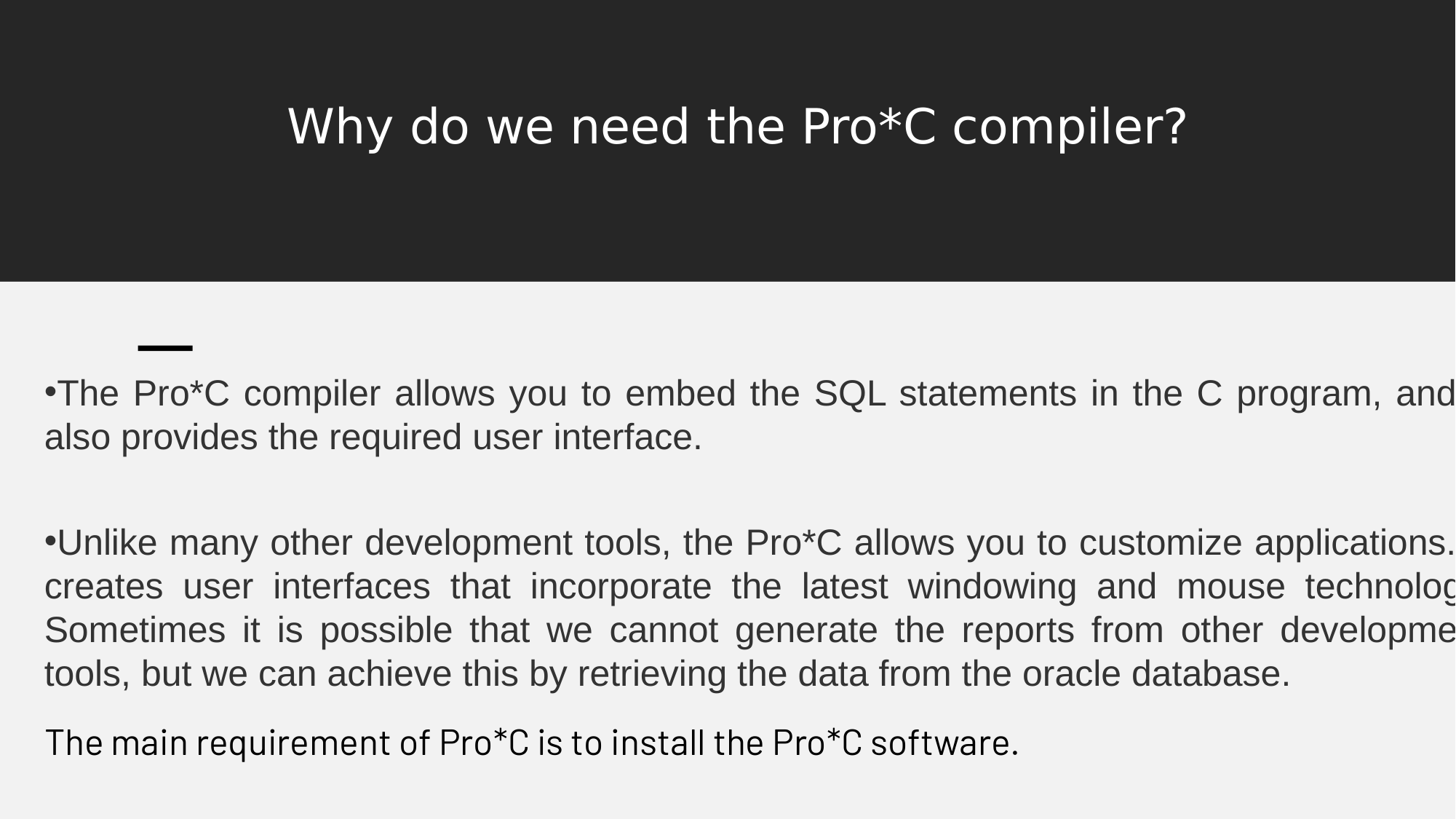

Why do we need the Pro*C compiler?

The Pro*C compiler allows you to embed the SQL statements in the C program, and it also provides the required user interface.

Unlike many other development tools, the Pro*C allows you to customize applications. It creates user interfaces that incorporate the latest windowing and mouse technology. Sometimes it is possible that we cannot generate the reports from other development tools, but we can achieve this by retrieving the data from the oracle database.

The main requirement of Pro*C is to install the Pro*C software.